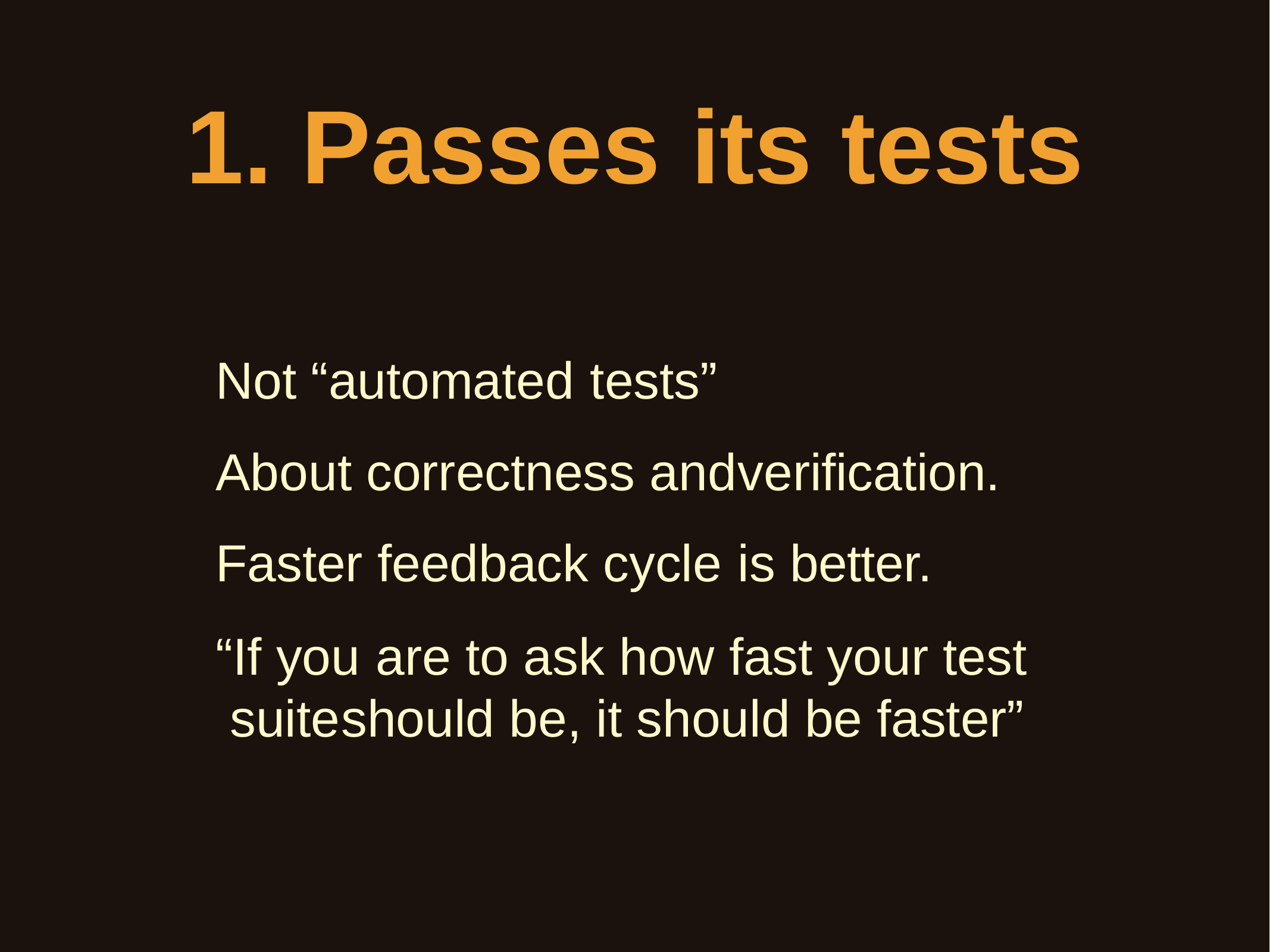

# 1. Passes	its tests
Not “automated	tests”
About correctness and	verification.  Faster feedback cycle	is better.
“If you	are to		ask how	fast your test  suite	should	be, it should	be	faster”